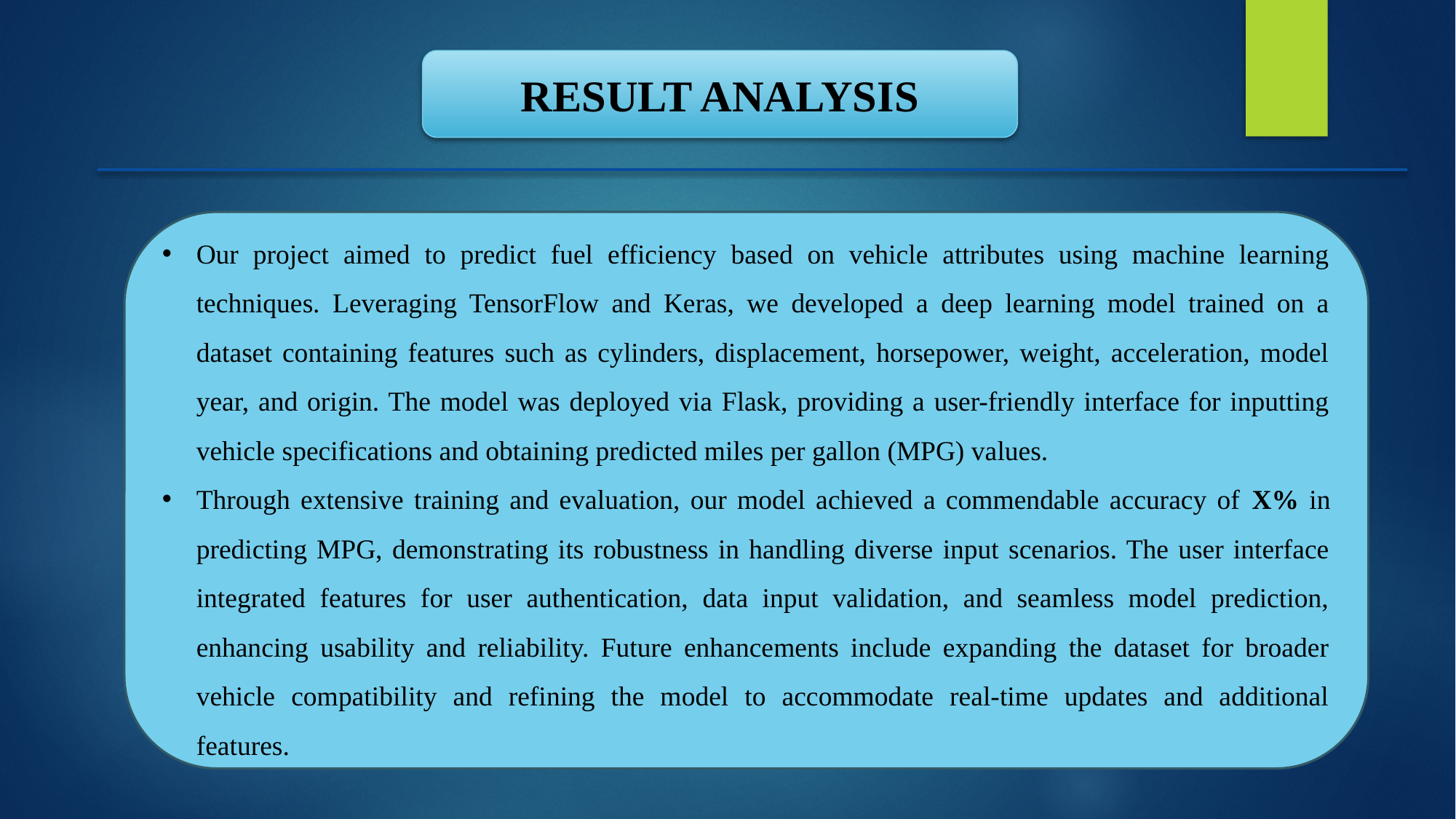

RESULT ANALYSIS
Our project aimed to predict fuel efficiency based on vehicle attributes using machine learning techniques. Leveraging TensorFlow and Keras, we developed a deep learning model trained on a dataset containing features such as cylinders, displacement, horsepower, weight, acceleration, model year, and origin. The model was deployed via Flask, providing a user-friendly interface for inputting vehicle specifications and obtaining predicted miles per gallon (MPG) values.
Through extensive training and evaluation, our model achieved a commendable accuracy of X% in predicting MPG, demonstrating its robustness in handling diverse input scenarios. The user interface integrated features for user authentication, data input validation, and seamless model prediction, enhancing usability and reliability. Future enhancements include expanding the dataset for broader vehicle compatibility and refining the model to accommodate real-time updates and additional features.